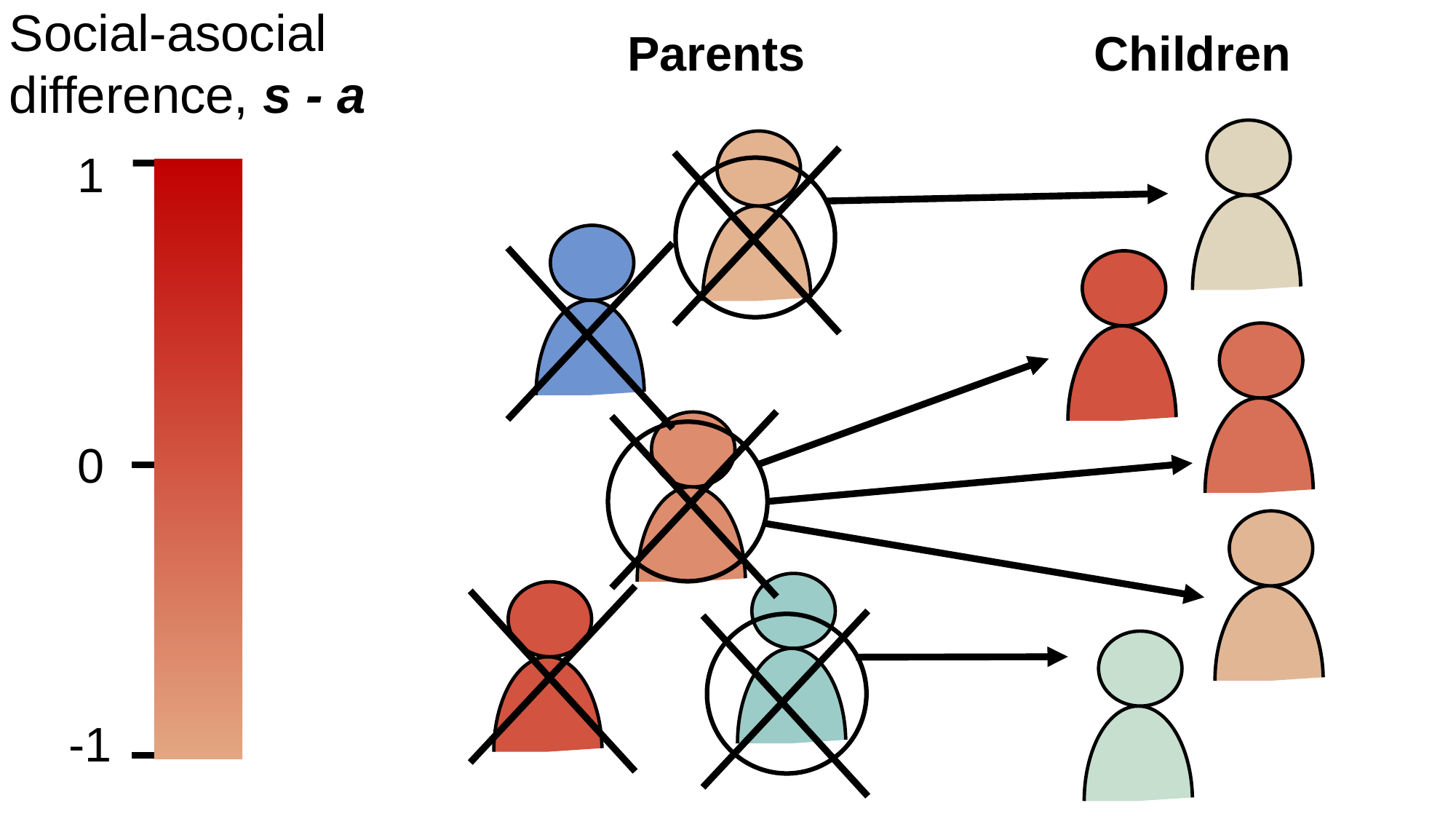

Social-asocial
difference, s - a
Parents
Children

1

0
-1